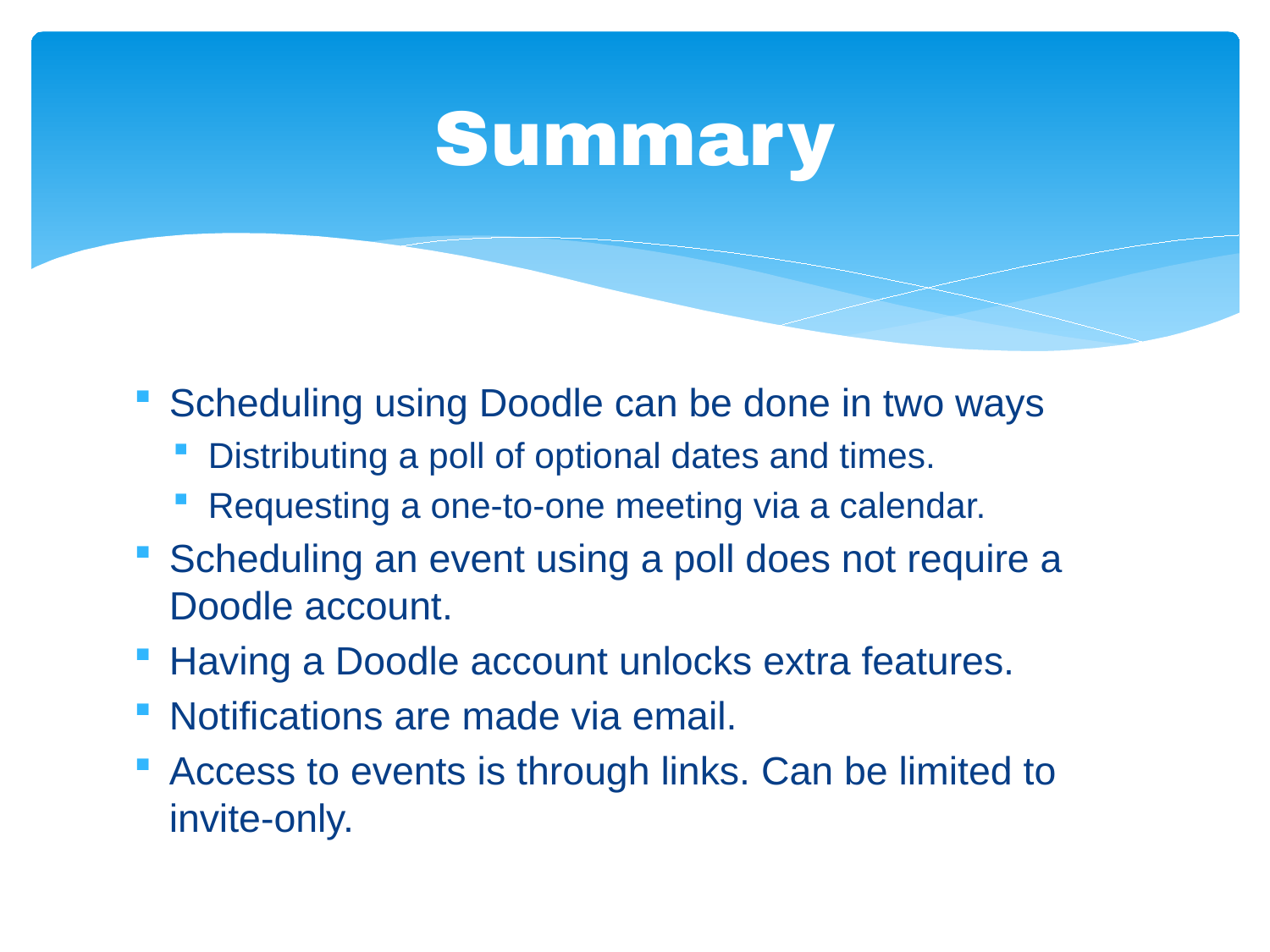

# Summary
Scheduling using Doodle can be done in two ways
Distributing a poll of optional dates and times.
Requesting a one-to-one meeting via a calendar.
Scheduling an event using a poll does not require a Doodle account.
Having a Doodle account unlocks extra features.
Notifications are made via email.
Access to events is through links. Can be limited to invite-only.